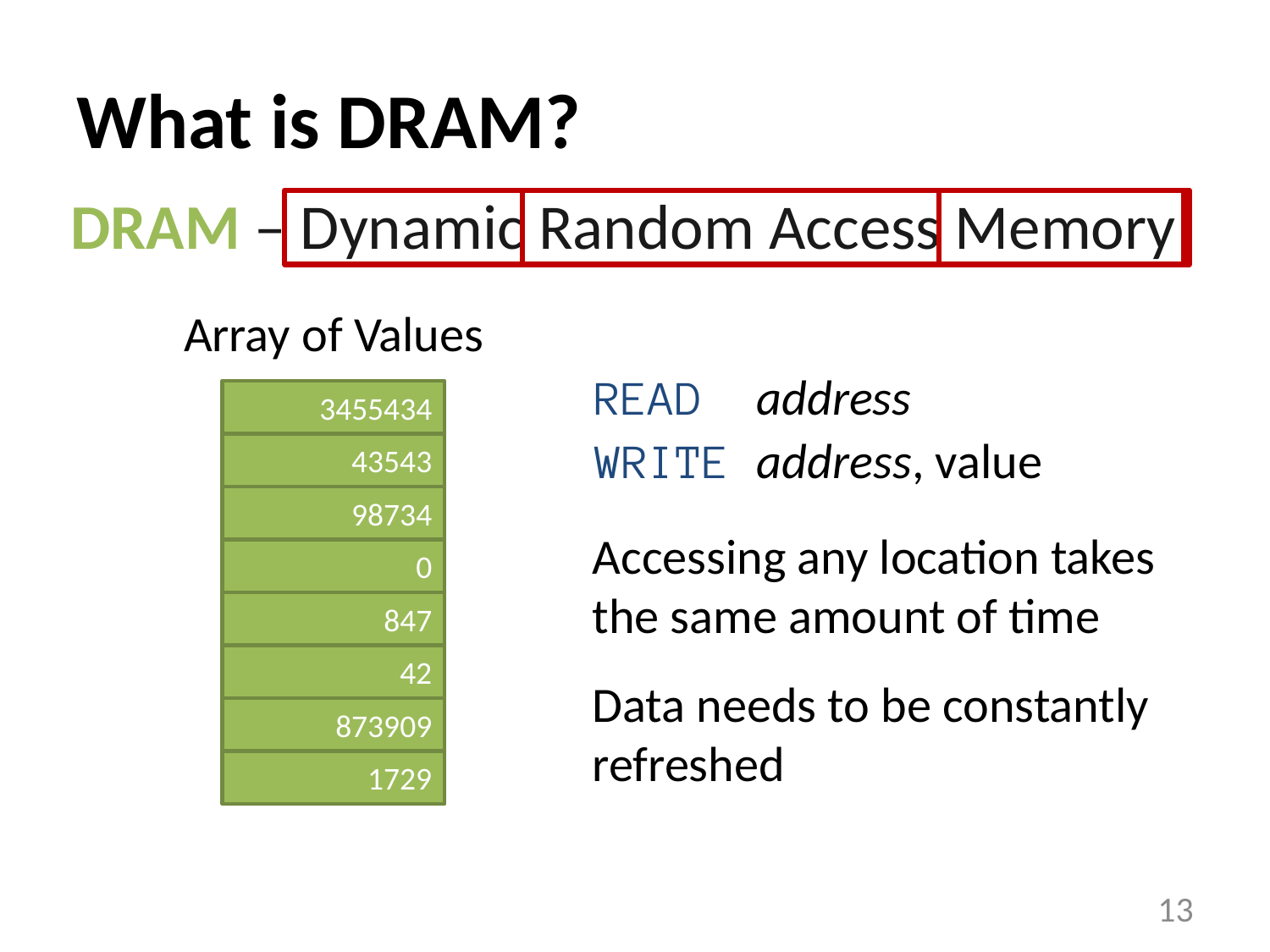

# What is DRAM?
DRAM – Dynamic Random Access Memory

Array of Values
READ  address
3455434
WRITE address, value
43543
98734
Accessing any location takes the same amount of time
0
847
42
Data needs to be constantly refreshed
873909
1729
13